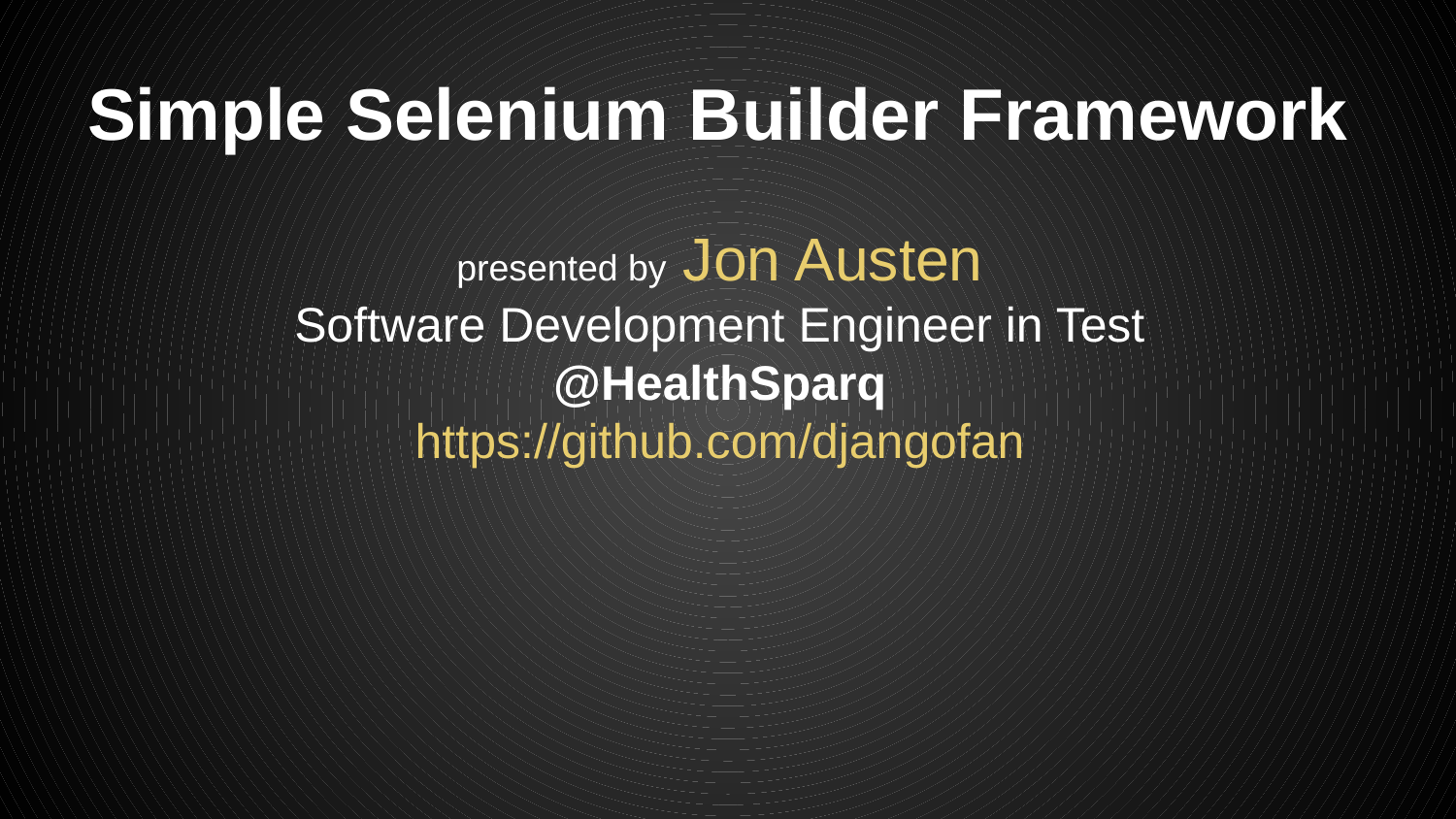

# Simple Selenium Builder Framework
presented by Jon Austen
Software Development Engineer in Test
@HealthSparq
https://github.com/djangofan